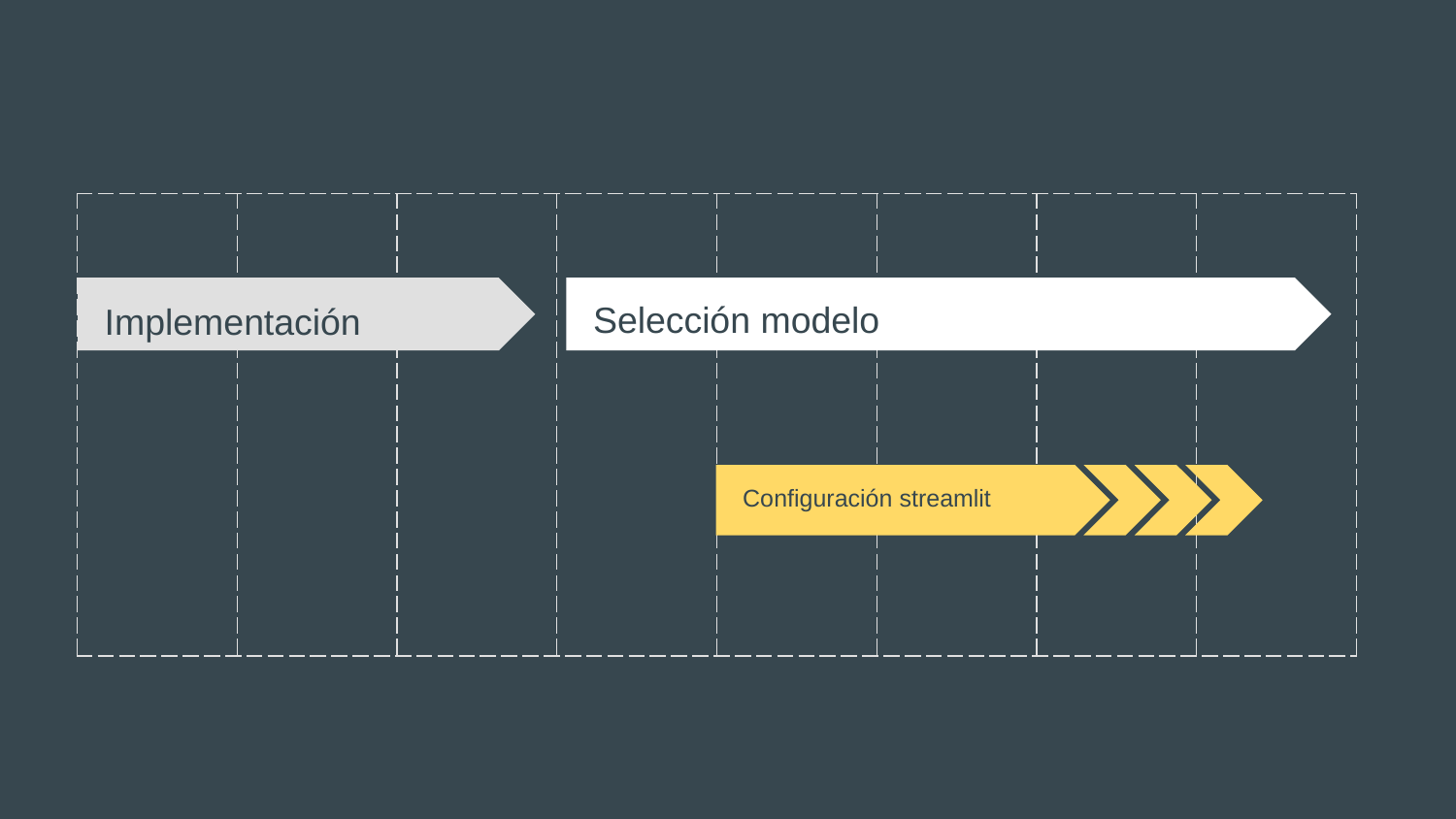

# KNeKNeighborsRegressoregressorighborsRegressor
|  |  |  |  |  |  |  |  |
| --- | --- | --- | --- | --- | --- | --- | --- |
Selección modelo

Implementación
Configuración streamlit